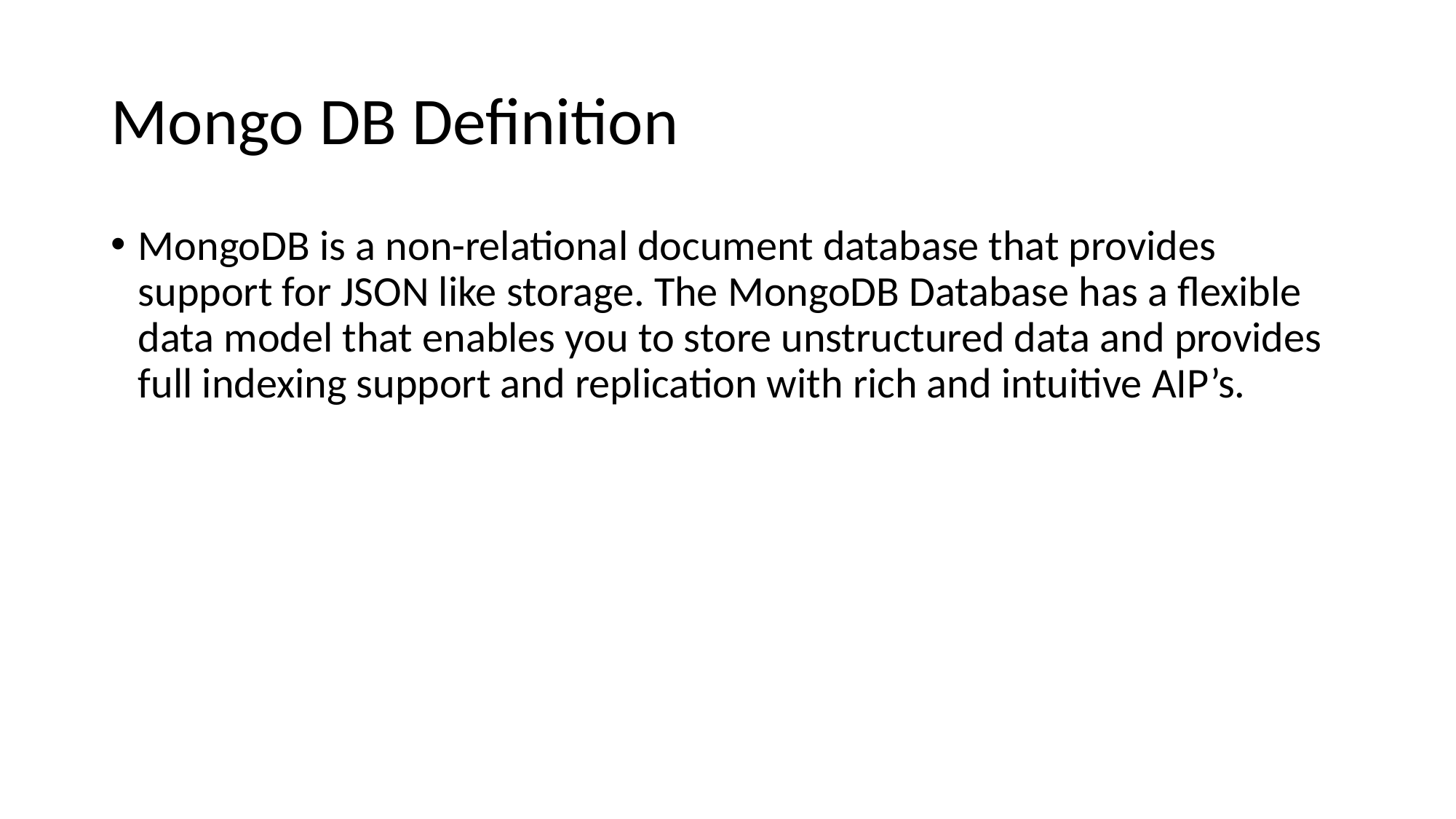

# Mongo DB Definition
MongoDB is a non-relational document database that provides support for JSON like storage. The MongoDB Database has a flexible data model that enables you to store unstructured data and provides full indexing support and replication with rich and intuitive AIP’s.